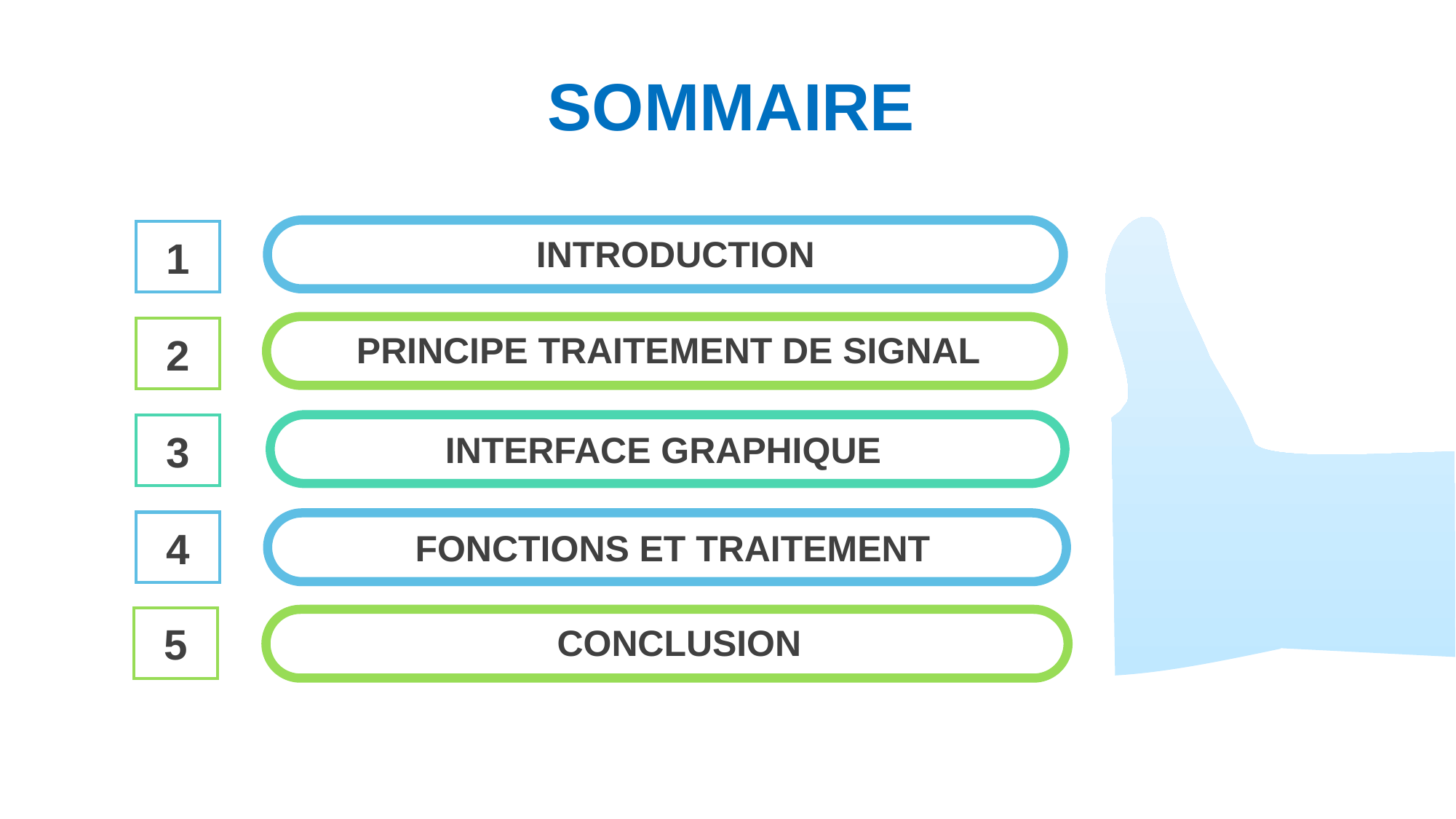

SOMMAIRE

1
INTRODUCTION

2
PRINCIPE TRAITEMENT DE SIGNAL

3
INTERFACE GRAPHIQUE
4

FONCTIONS ET TRAITEMENT
5

CONCLUSION